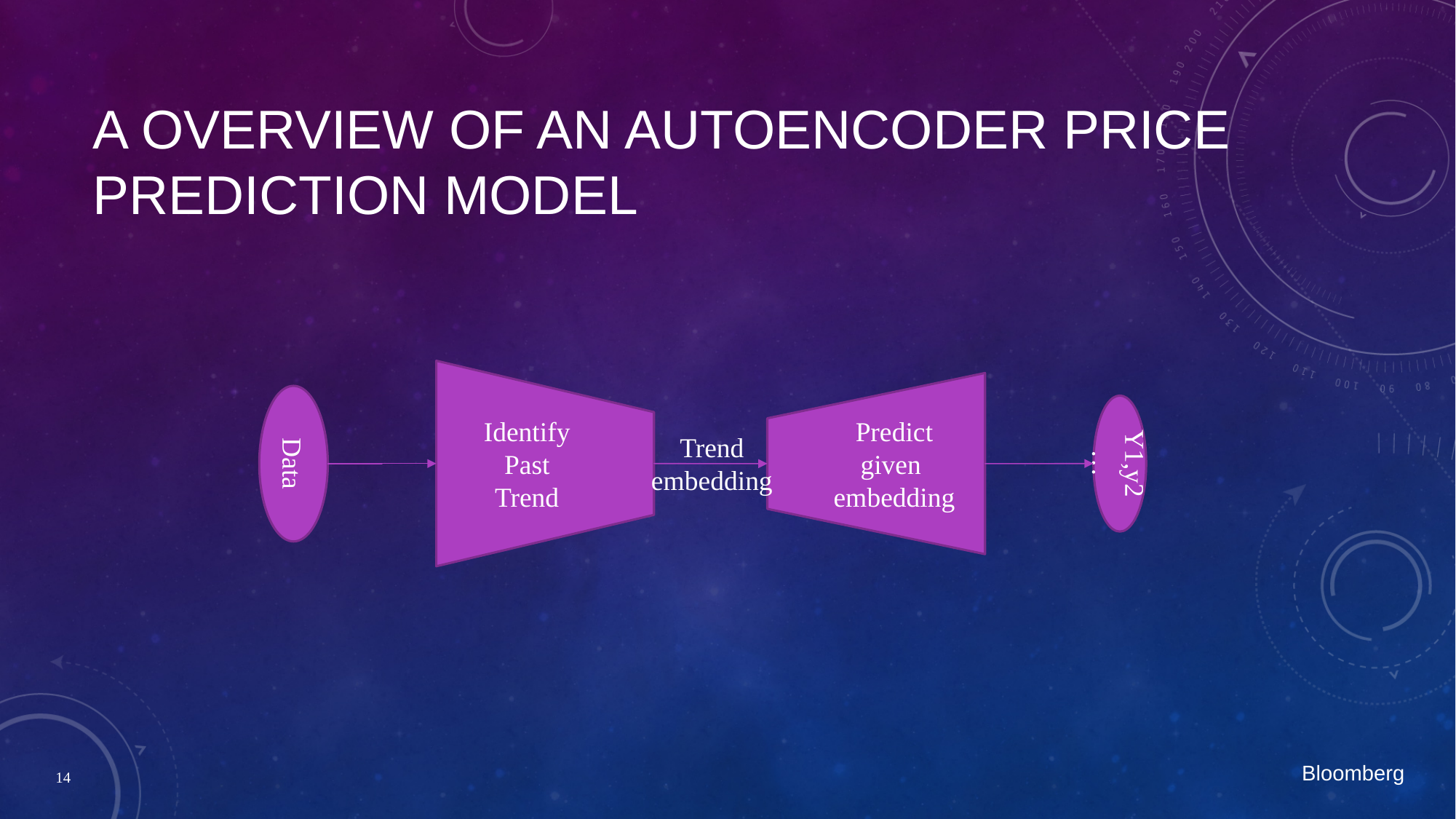

# A overview of an autoencoder price prediction model
Identify
Past
Trend
Predict
given
embedding
Data
Y1,y2…
Trend
embedding
14